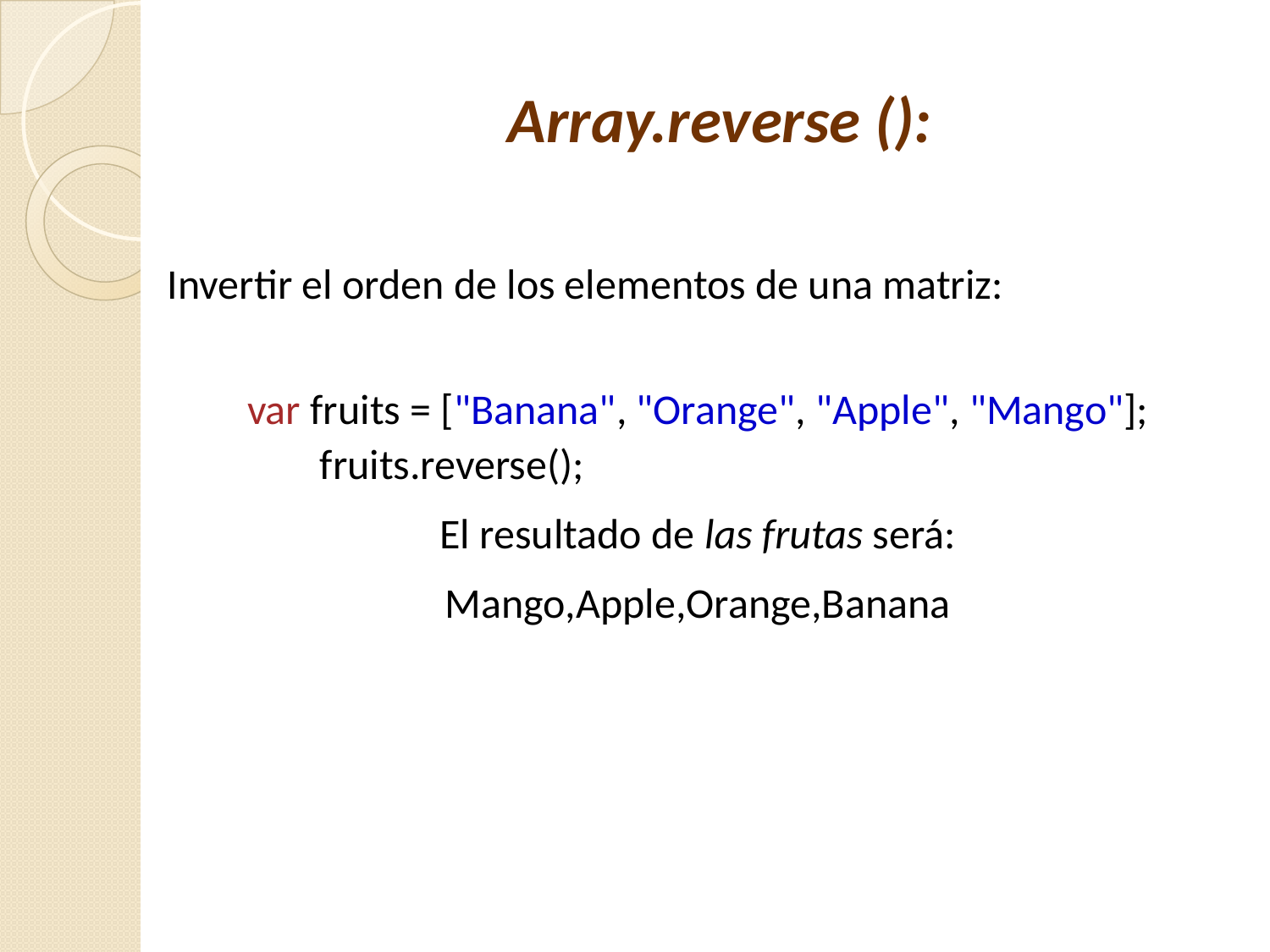

# Array.reverse ():
Invertir el orden de los elementos de una matriz:

var fruits = ["Banana", "Orange", "Apple", "Mango"];
                fruits.reverse();
El resultado de las frutas será:
Mango,Apple,Orange,Banana